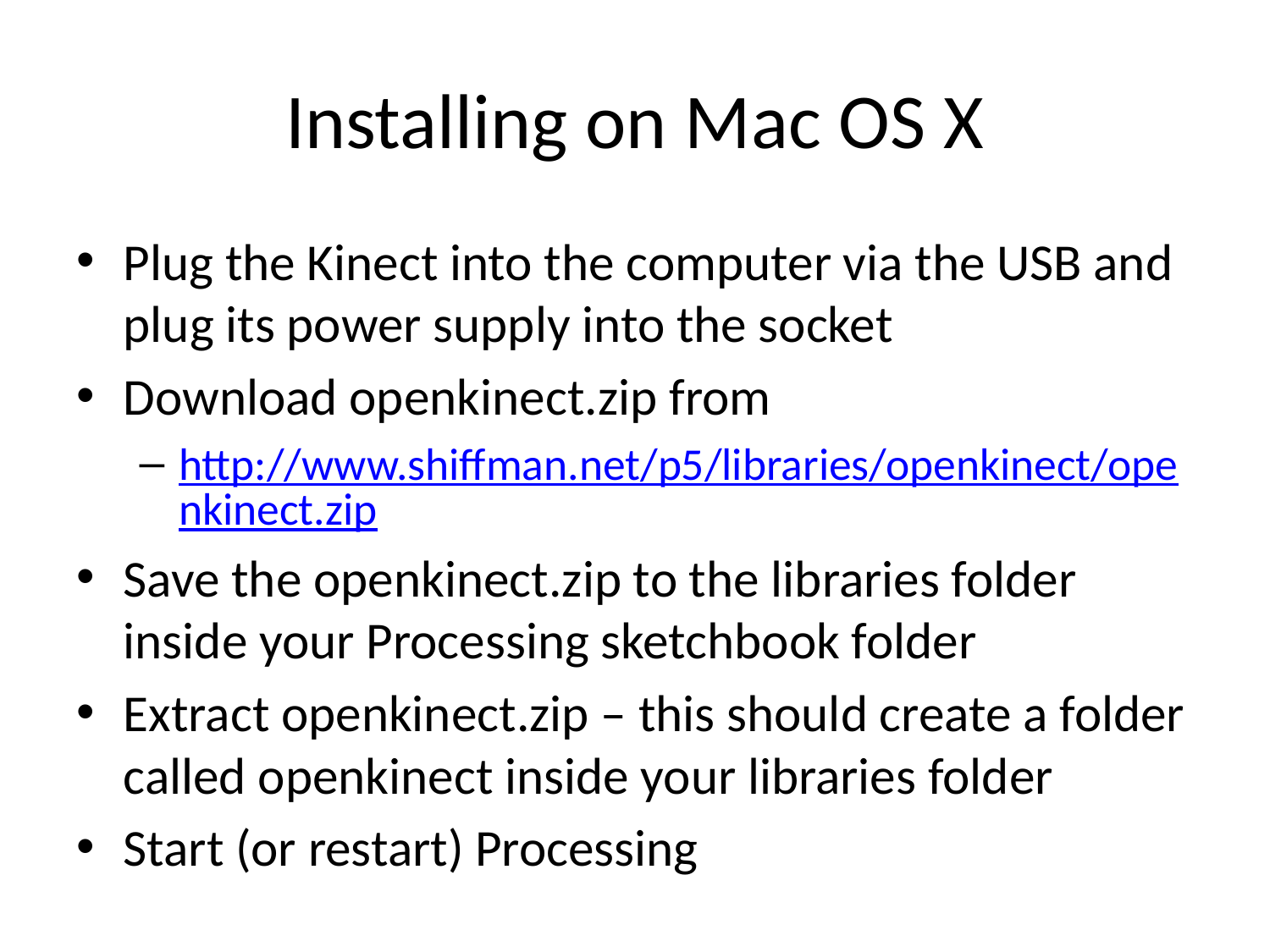

# Installing on Mac OS X
Plug the Kinect into the computer via the USB and plug its power supply into the socket
Download openkinect.zip from
http://www.shiffman.net/p5/libraries/openkinect/openkinect.zip
Save the openkinect.zip to the libraries folder inside your Processing sketchbook folder
Extract openkinect.zip – this should create a folder called openkinect inside your libraries folder
Start (or restart) Processing